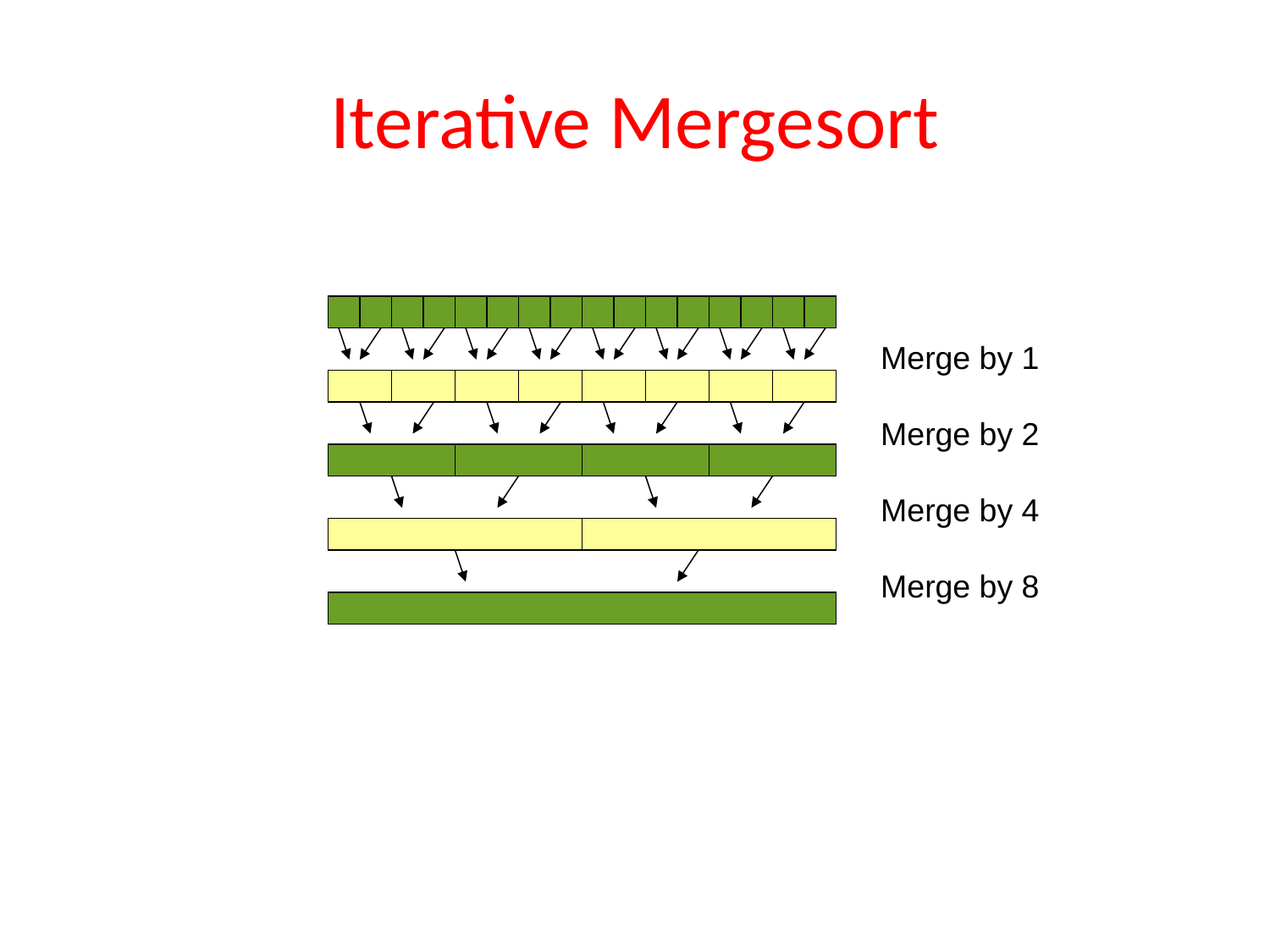

# Iterative Mergesort

Merge by 1

Merge by 2

Merge by 4

Merge by 8